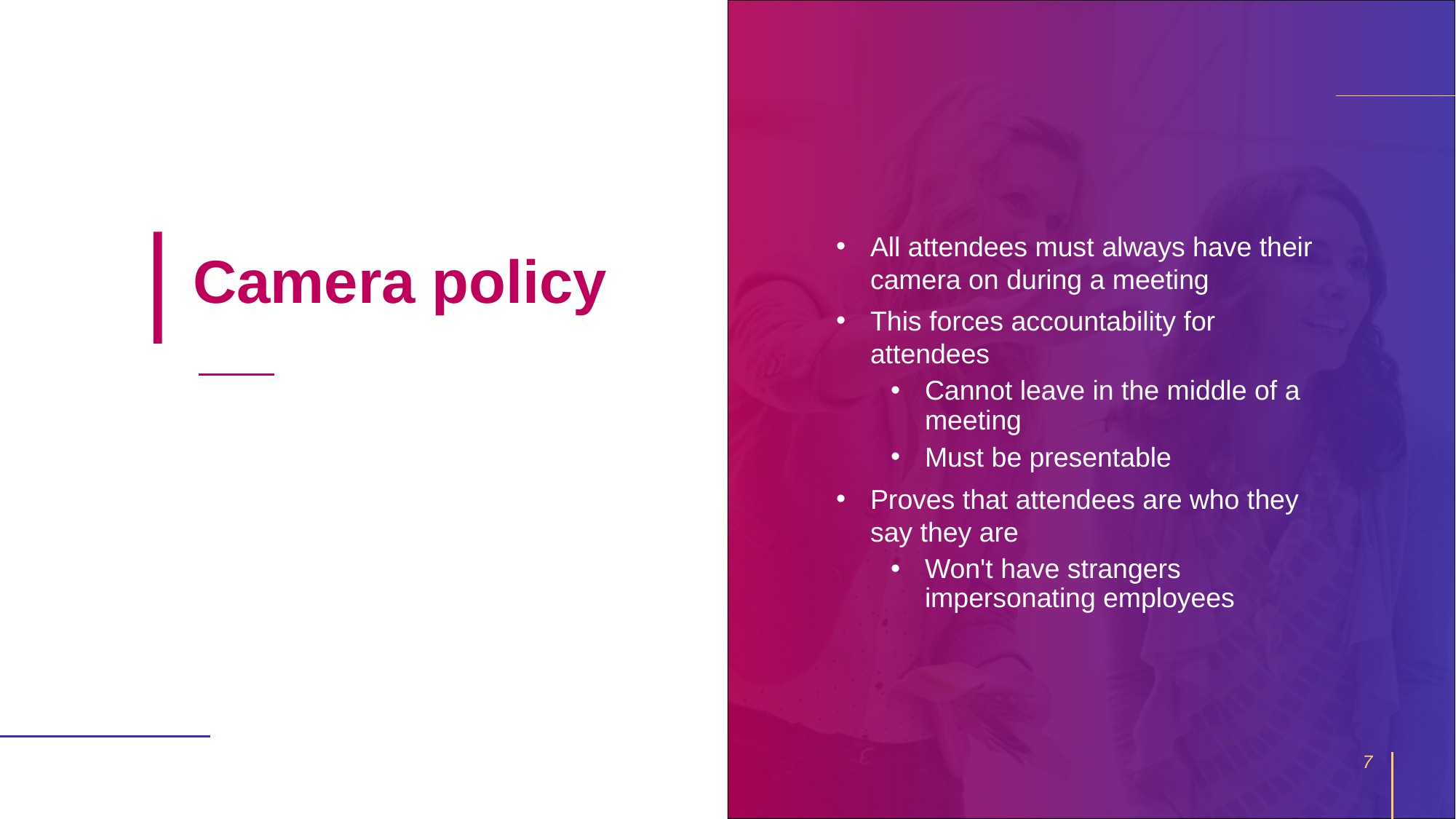

# Camera policy
All attendees must always have their camera on during a meeting
This forces accountability for attendees
Cannot leave in the middle of a meeting
Must be presentable
Proves that attendees are who they say they are
Won't have strangers impersonating employees
7